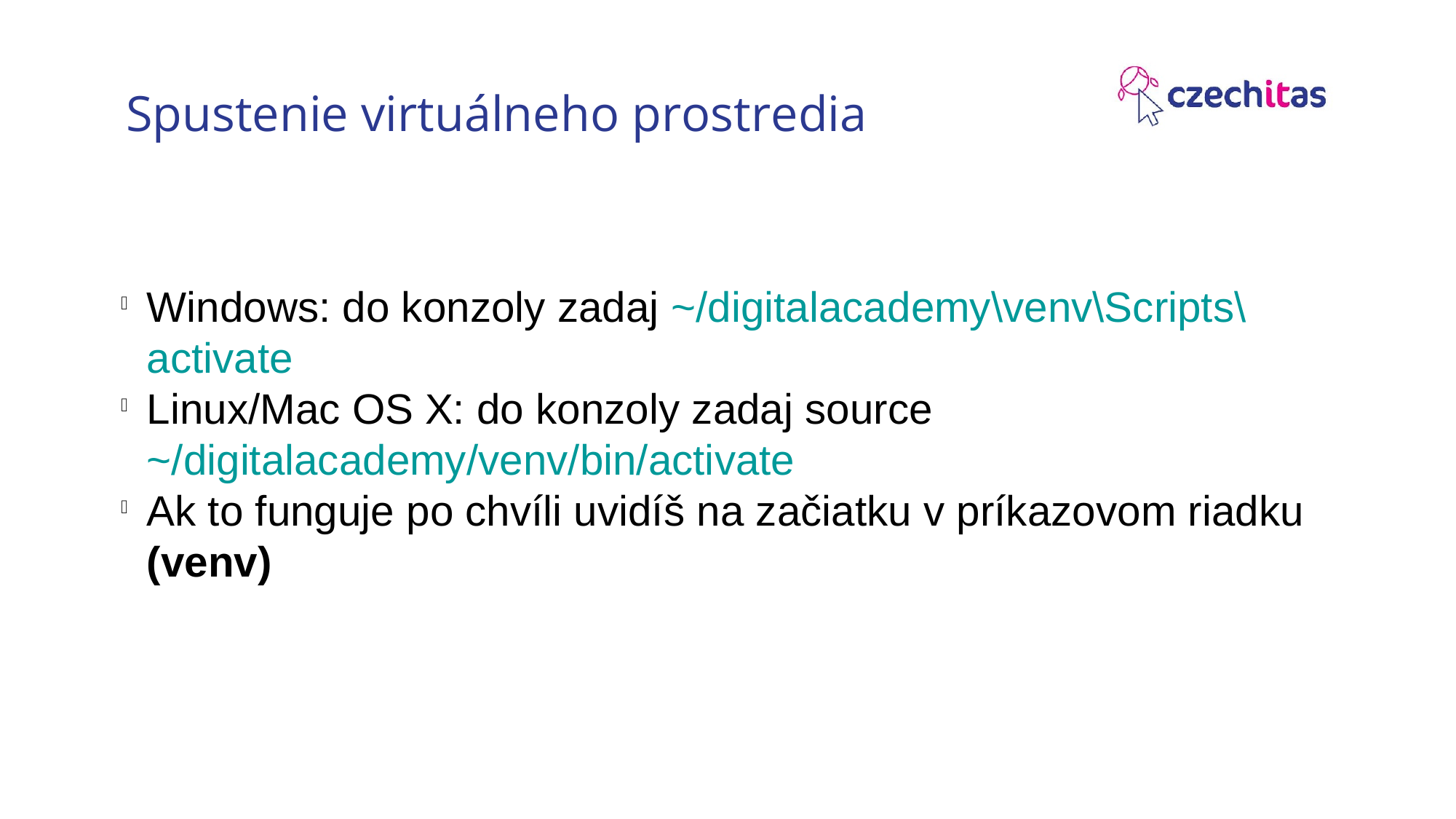

Spustenie virtuálneho prostredia
Windows: do konzoly zadaj ~/digitalacademy\venv\Scripts\activate
Linux/Mac OS X: do konzoly zadaj source ~/digitalacademy/venv/bin/activate
Ak to funguje po chvíli uvidíš na začiatku v príkazovom riadku (venv)